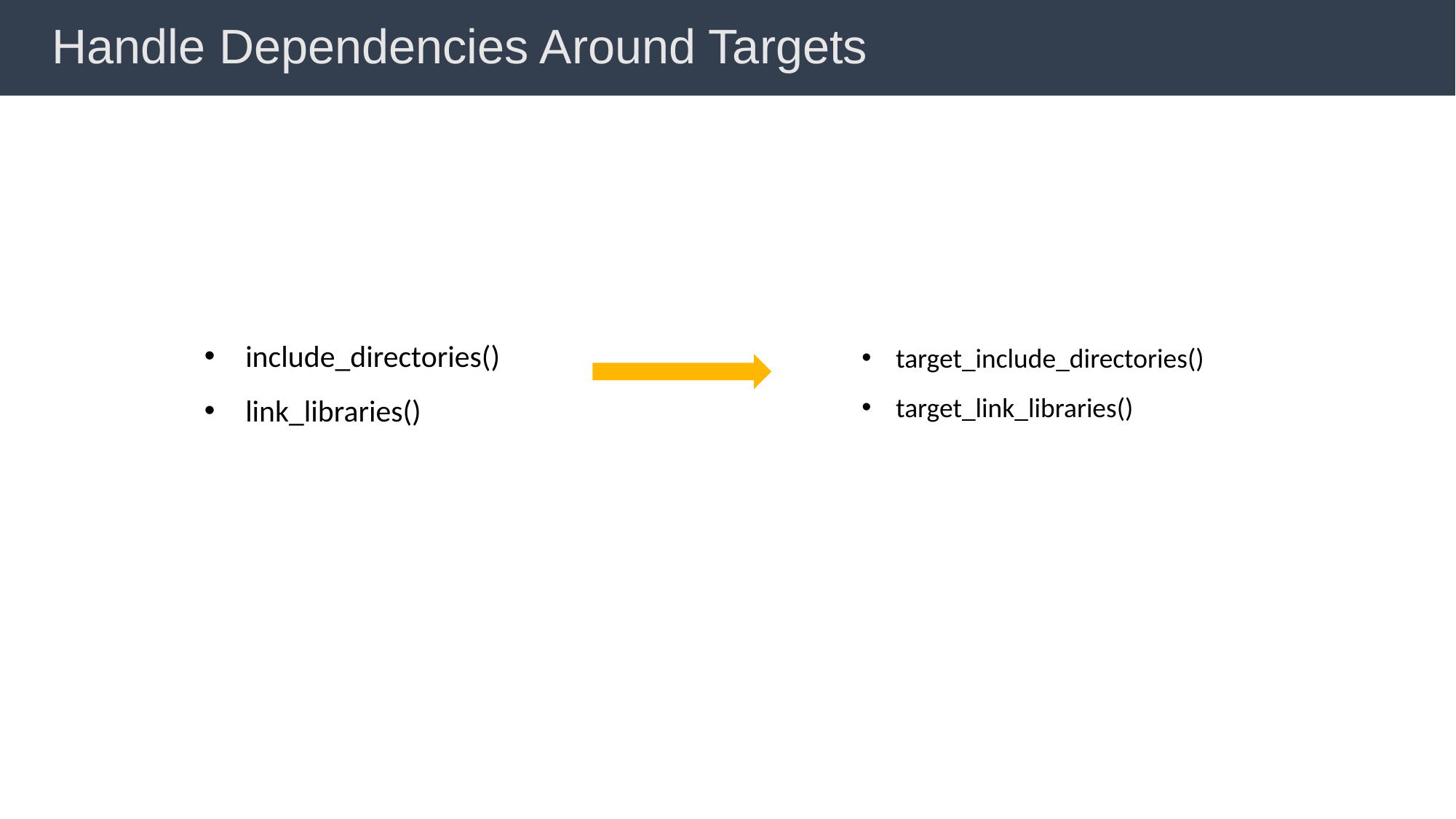

# Handle Dependencies Around Targets
include_directories()
link_libraries()
target_include_directories()
target_link_libraries()